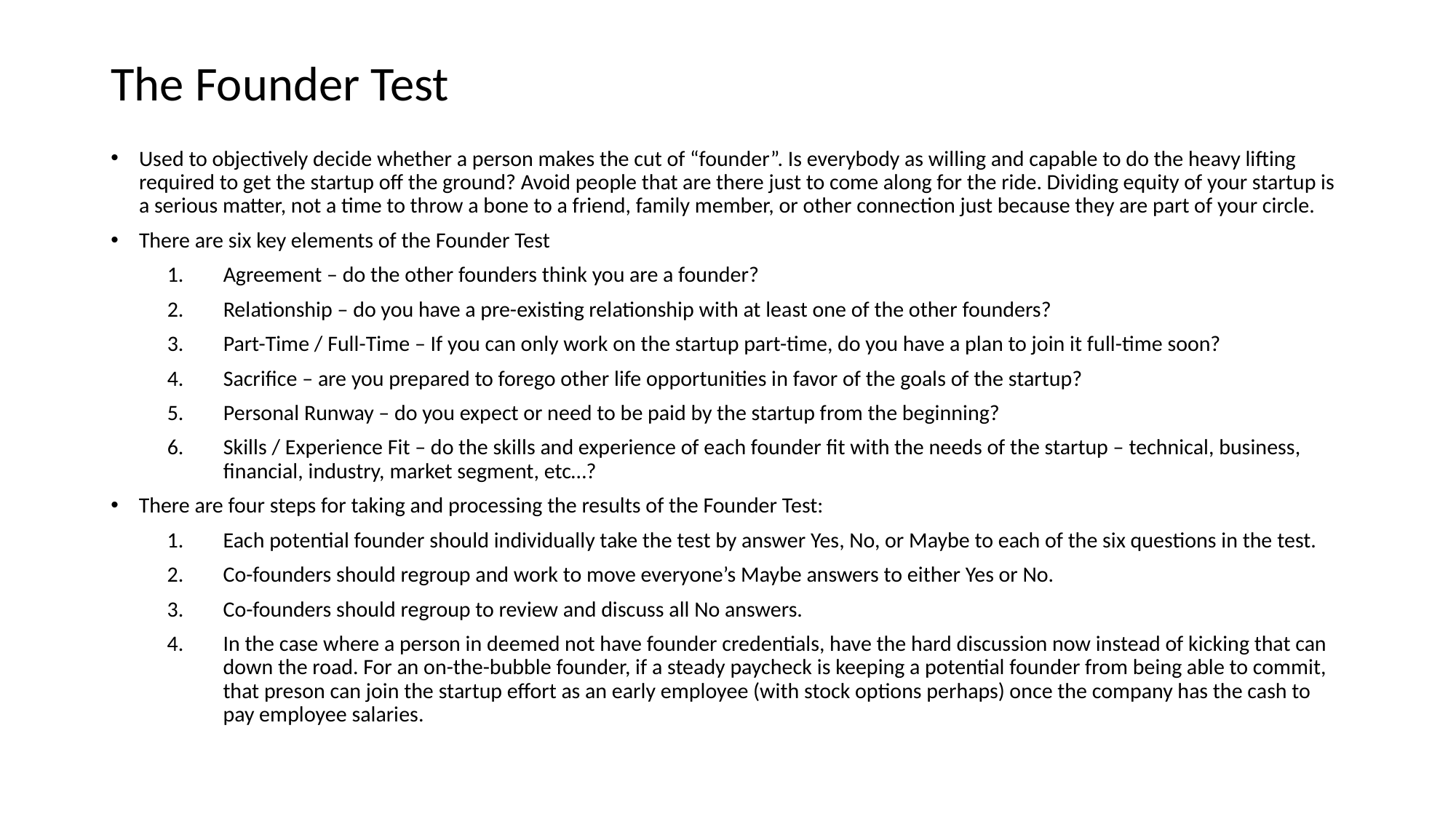

# The Founder Test
Used to objectively decide whether a person makes the cut of “founder”. Is everybody as willing and capable to do the heavy lifting required to get the startup off the ground? Avoid people that are there just to come along for the ride. Dividing equity of your startup is a serious matter, not a time to throw a bone to a friend, family member, or other connection just because they are part of your circle.
There are six key elements of the Founder Test
Agreement – do the other founders think you are a founder?
Relationship – do you have a pre-existing relationship with at least one of the other founders?
Part-Time / Full-Time – If you can only work on the startup part-time, do you have a plan to join it full-time soon?
Sacrifice – are you prepared to forego other life opportunities in favor of the goals of the startup?
Personal Runway – do you expect or need to be paid by the startup from the beginning?
Skills / Experience Fit – do the skills and experience of each founder fit with the needs of the startup – technical, business, financial, industry, market segment, etc…?
There are four steps for taking and processing the results of the Founder Test:
Each potential founder should individually take the test by answer Yes, No, or Maybe to each of the six questions in the test.
Co-founders should regroup and work to move everyone’s Maybe answers to either Yes or No.
Co-founders should regroup to review and discuss all No answers.
In the case where a person in deemed not have founder credentials, have the hard discussion now instead of kicking that can down the road. For an on-the-bubble founder, if a steady paycheck is keeping a potential founder from being able to commit, that preson can join the startup effort as an early employee (with stock options perhaps) once the company has the cash to pay employee salaries.